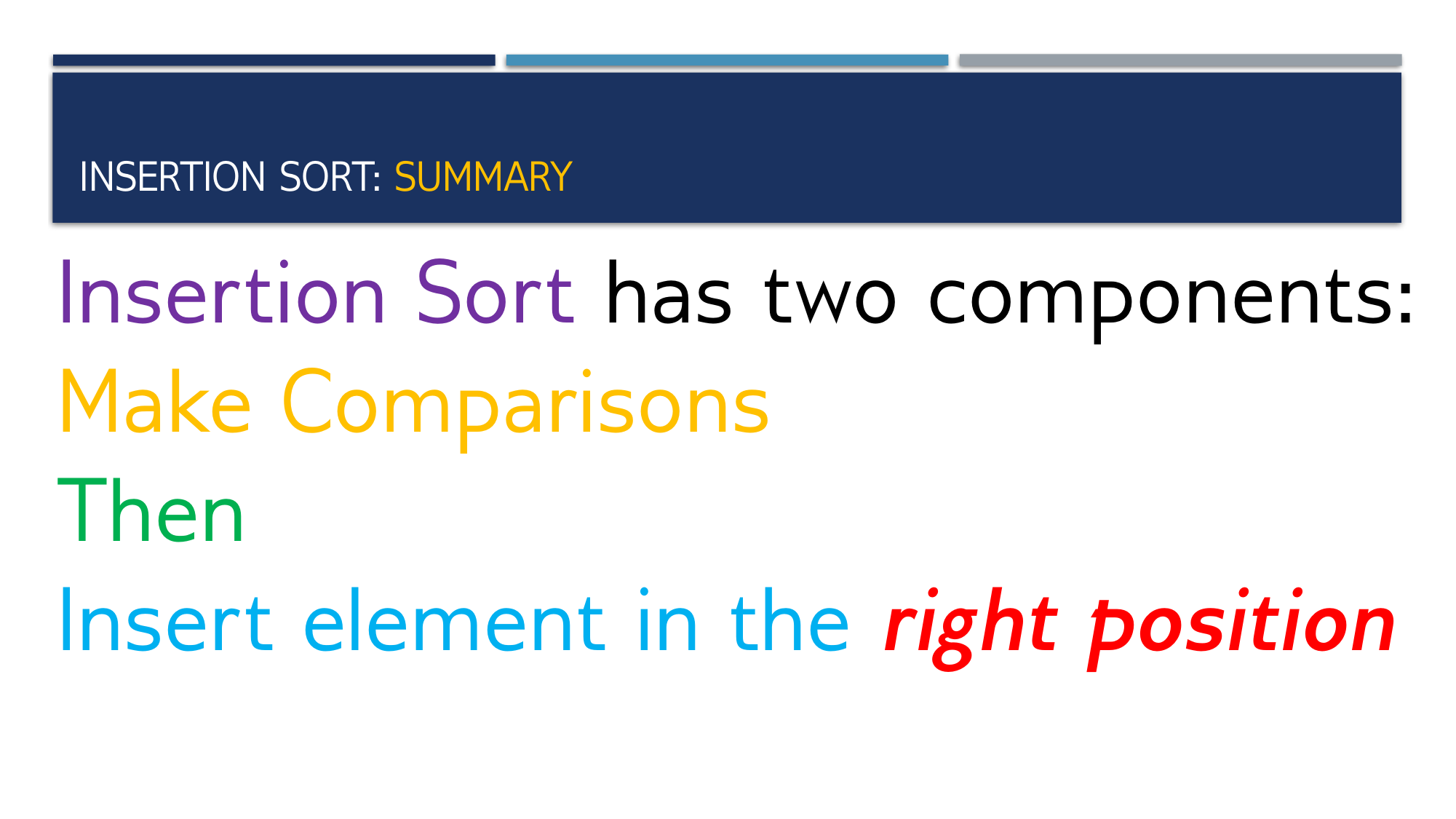

# Insertion sort: summary
Insertion Sort has two components:
Make Comparisons
Then
Insert element in the right position